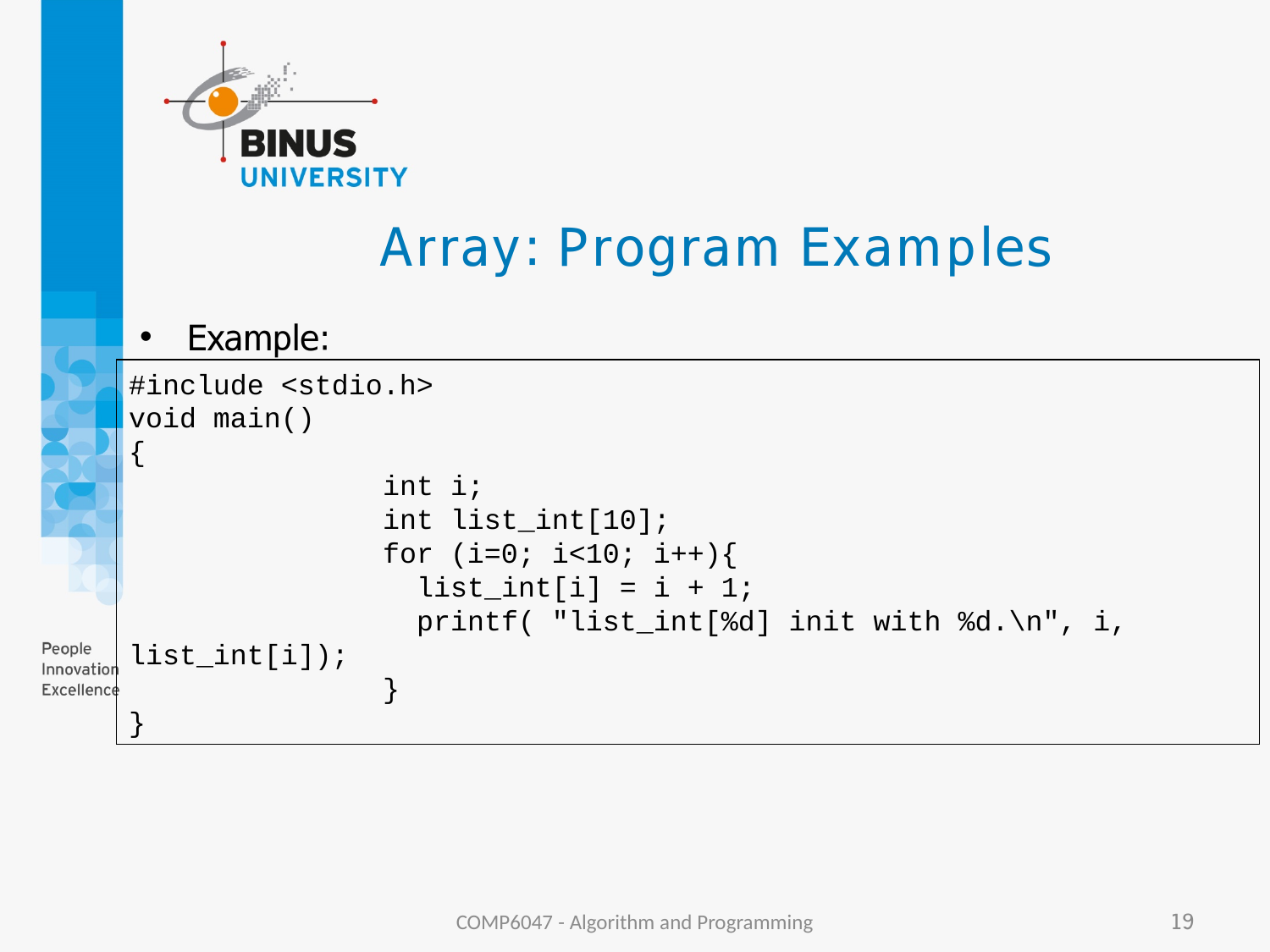

# Array: Program Examples
Example:
#include <stdio.h>
void main()
{
		int i;
		int list_int[10];
		for (i=0; i<10; i++){
		  list_int[i] = i + 1;
		  printf( "list_int[%d] init with %d.\n", i, list_int[i]);
		}
}
COMP6047 - Algorithm and Programming
19